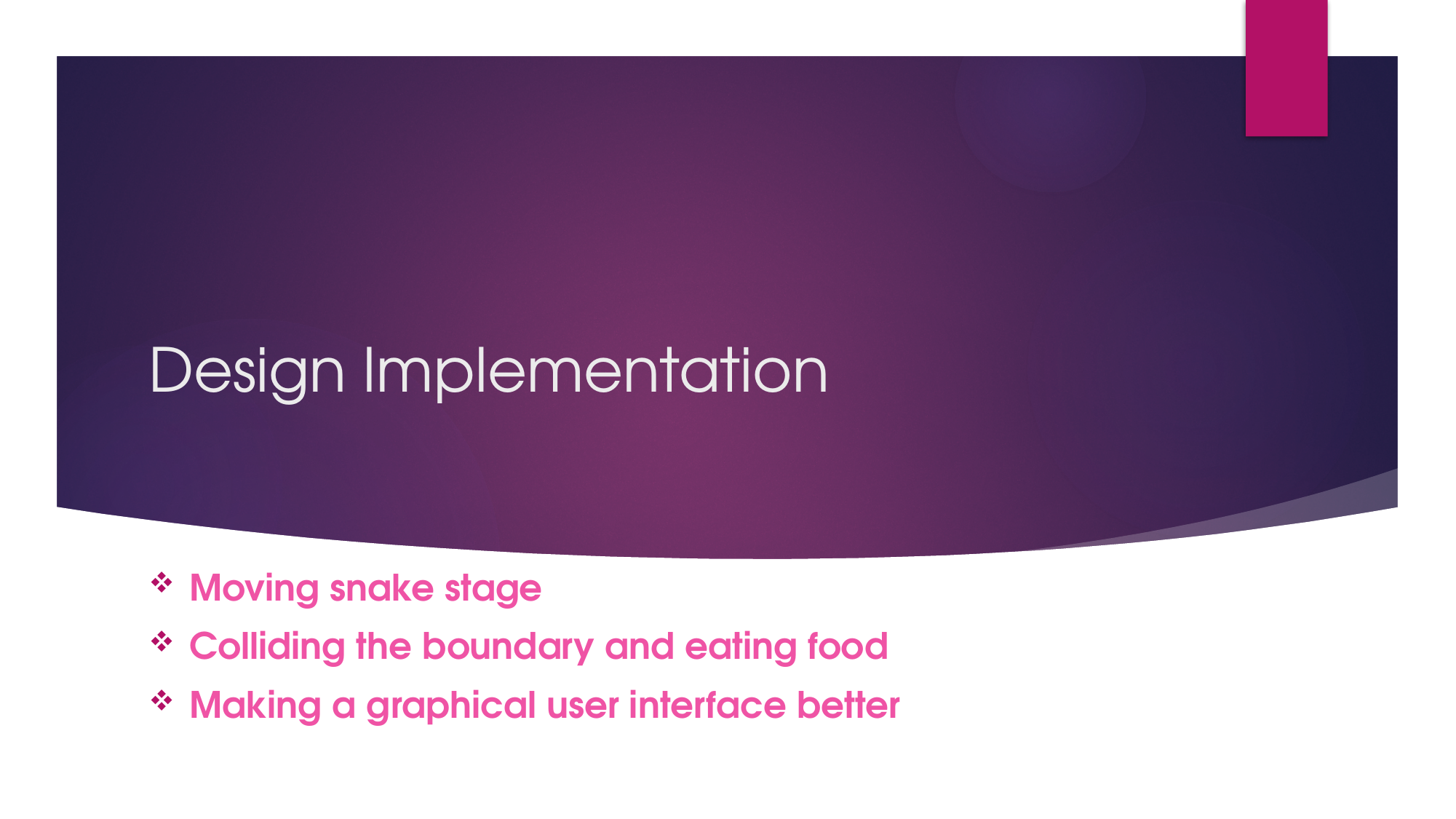

# Design Implementation
Moving snake stage
Colliding the boundary and eating food
Making a graphical user interface better